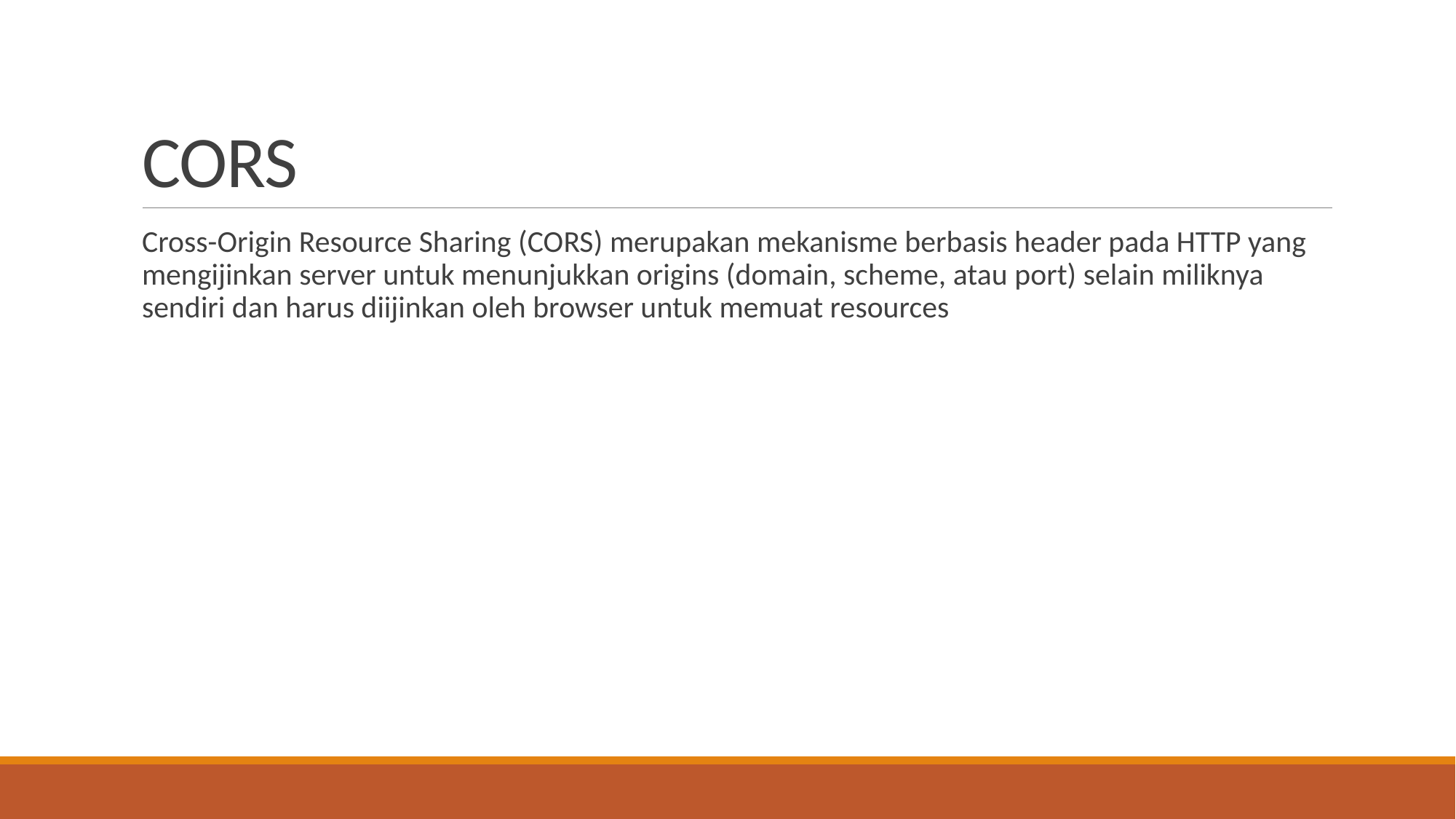

# CORS
Cross-Origin Resource Sharing (CORS) merupakan mekanisme berbasis header pada HTTP yang mengijinkan server untuk menunjukkan origins (domain, scheme, atau port) selain miliknya sendiri dan harus diijinkan oleh browser untuk memuat resources